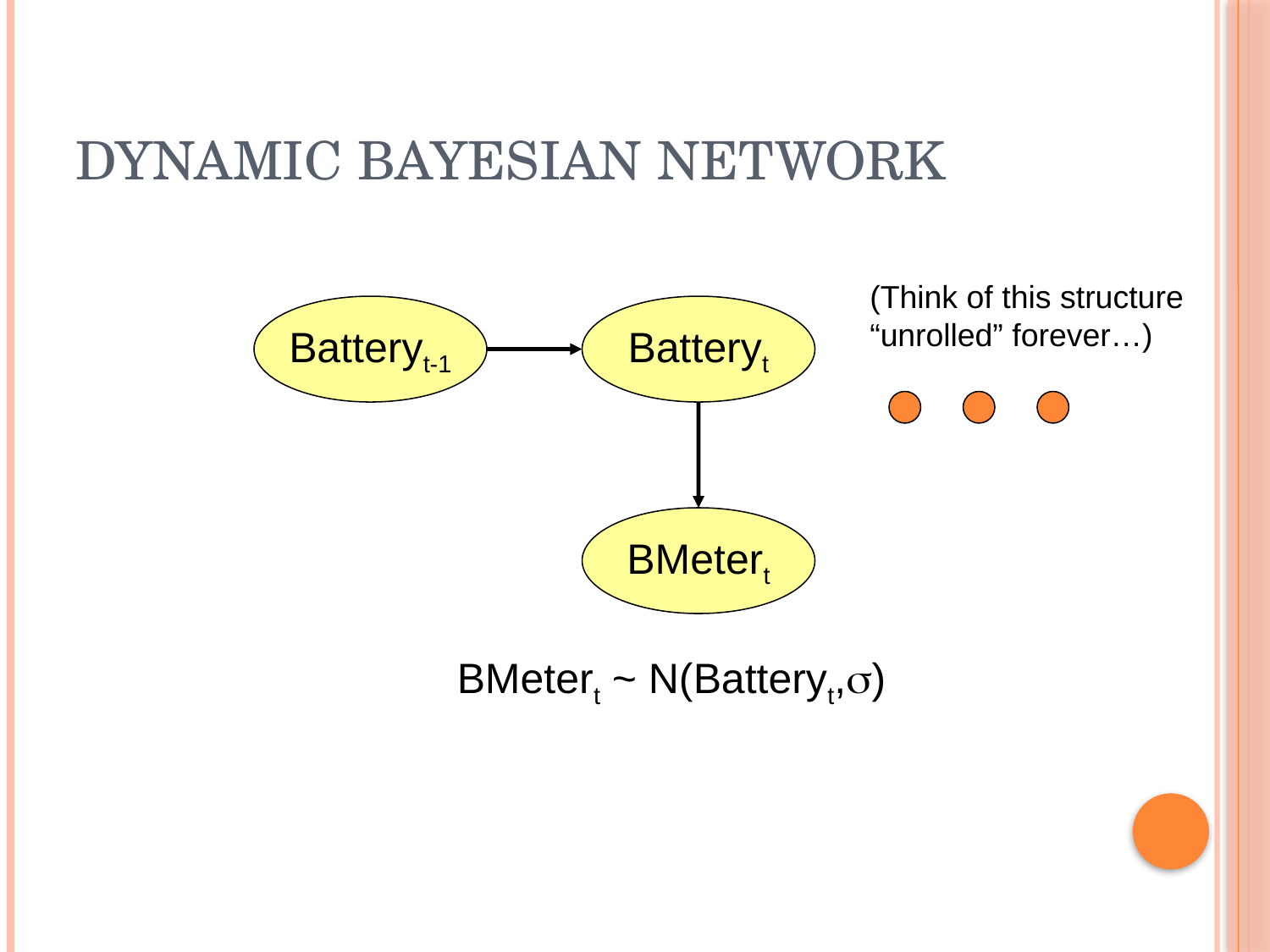

# Dynamic Bayesian Network

(Think of this structure “unrolled” forever…)
Batteryt-1
Batteryt

BMetert
BMetert ~ N(Batteryt,σ)